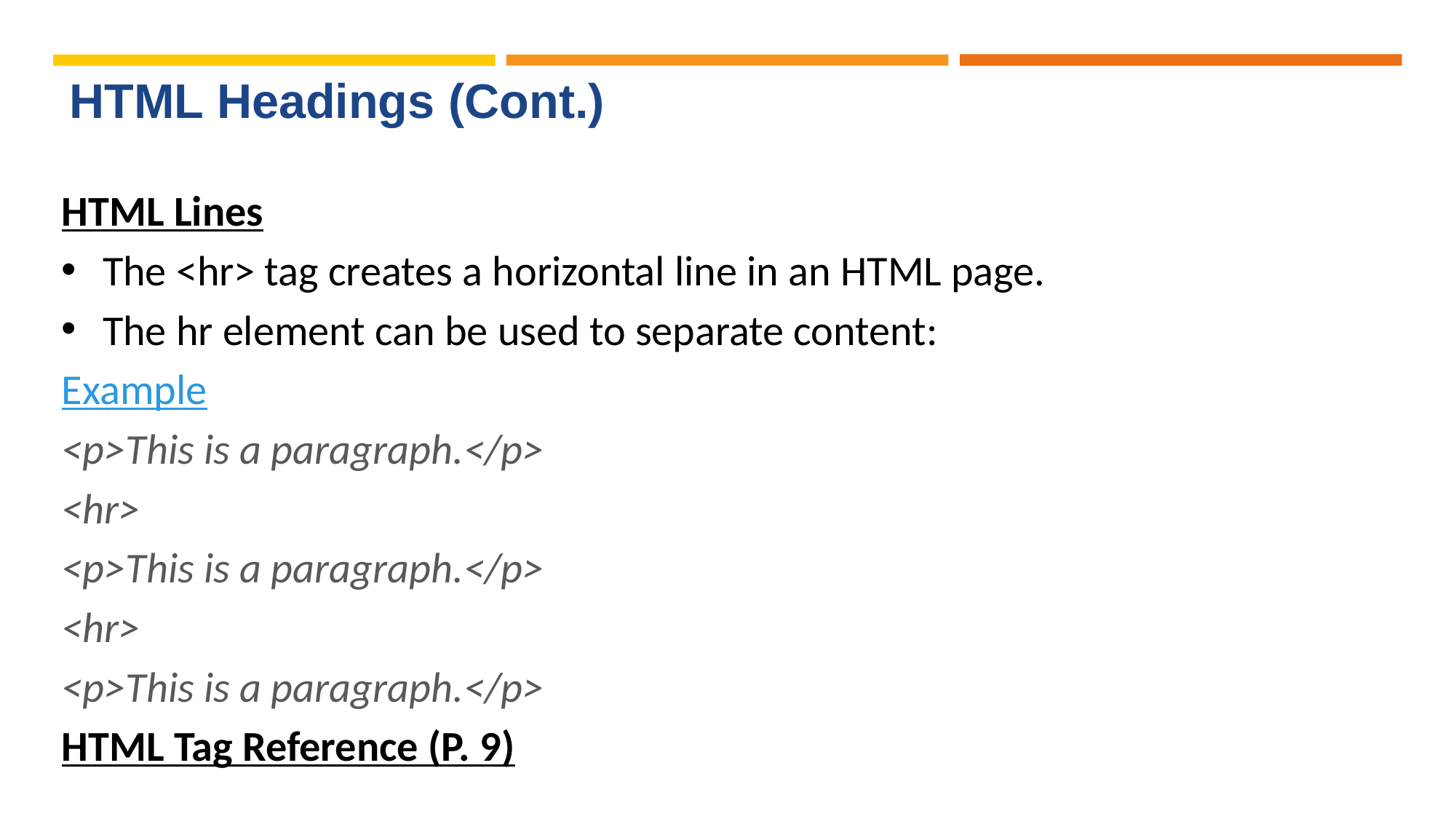

# HTML Headings (Cont.)
HTML Lines
The <hr> tag creates a horizontal line in an HTML page.
The hr element can be used to separate content:
Example
<p>This is a paragraph.</p>
<hr>
<p>This is a paragraph.</p>
<hr>
<p>This is a paragraph.</p>
HTML Tag Reference (P. 9)